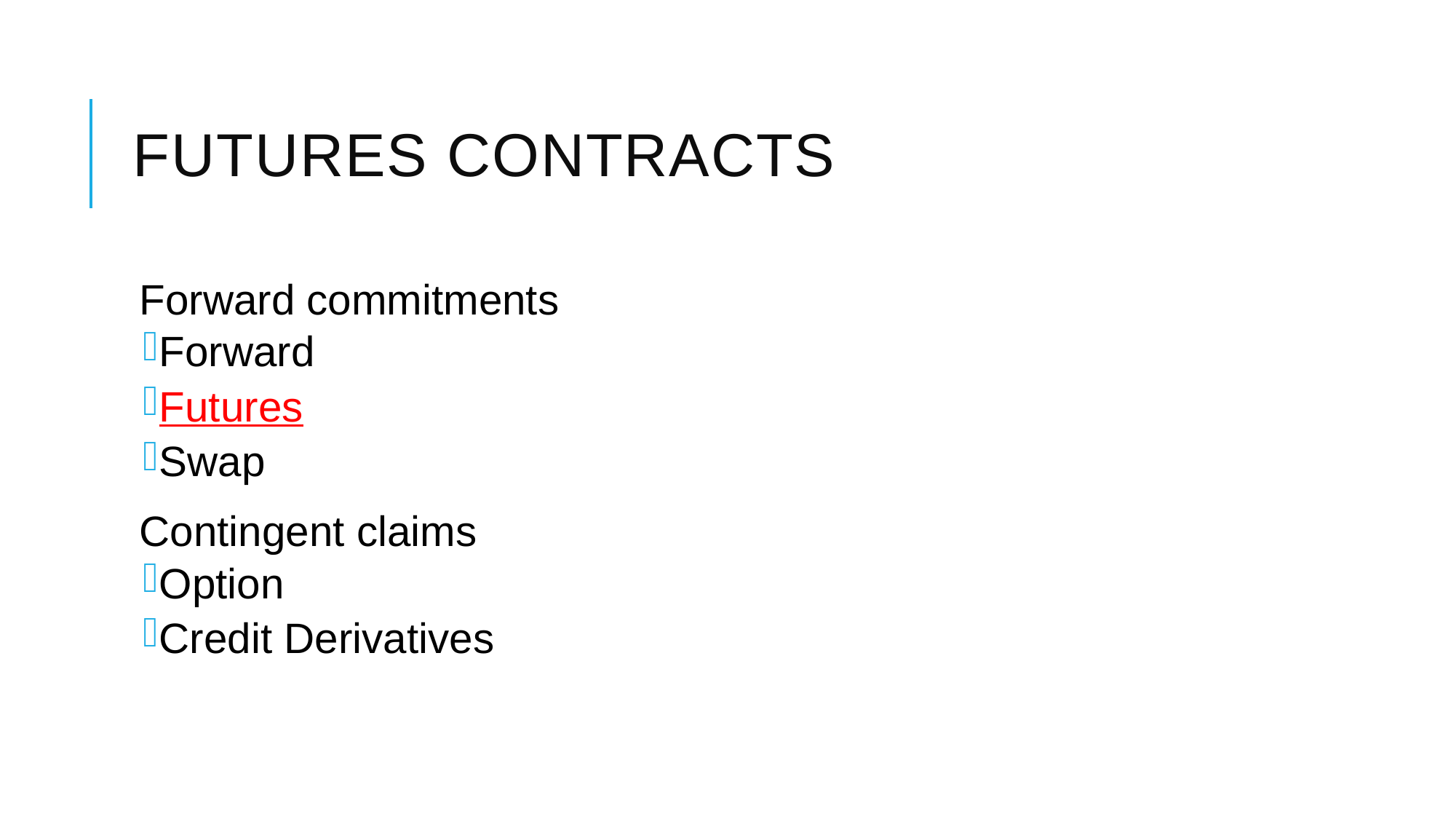

# Futures Contracts
Forward commitments
Forward
Futures
Swap
Contingent claims
Option
Credit Derivatives